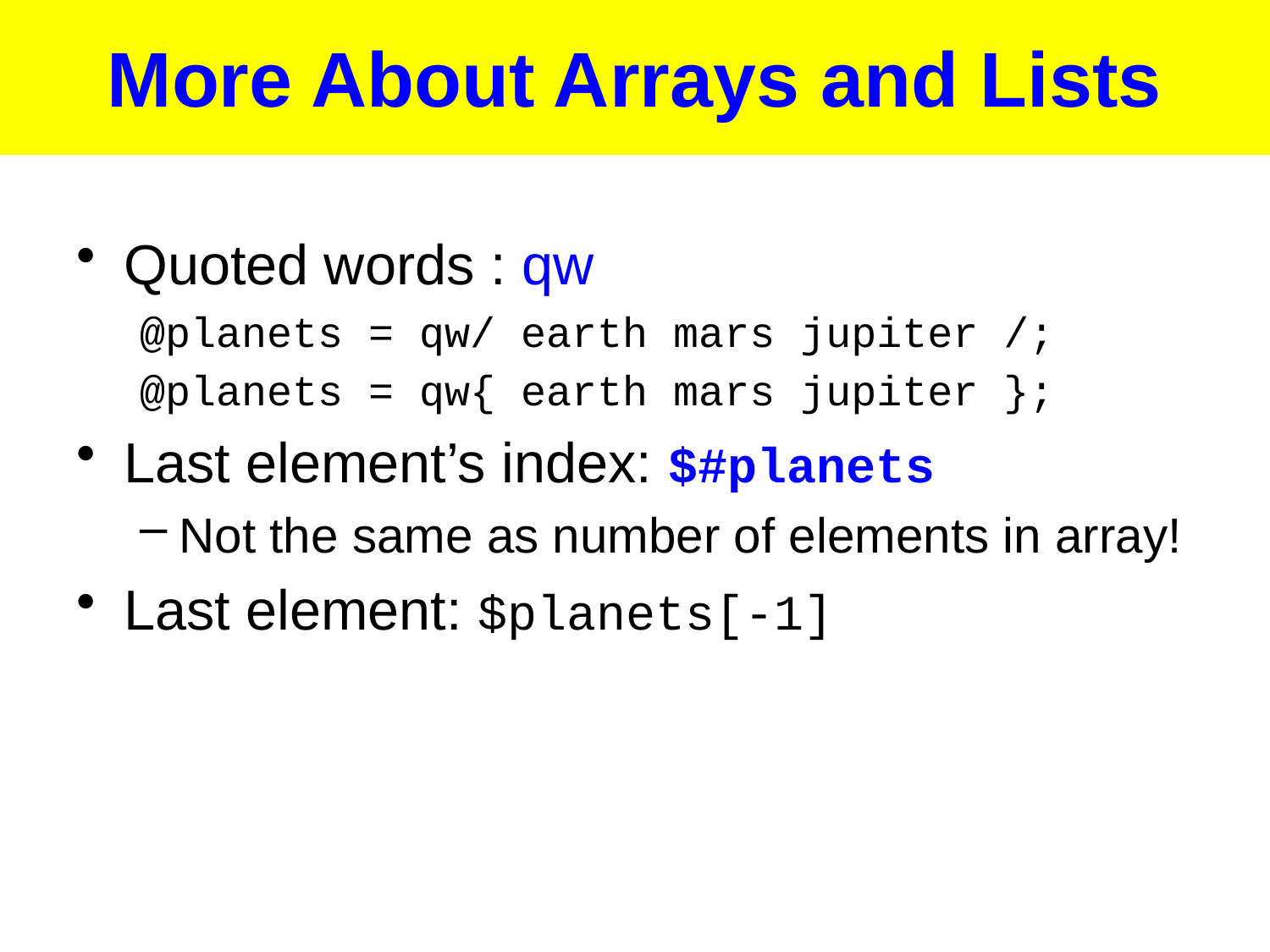

# More About Arrays and Lists
Quoted words : qw
@planets = qw/ earth mars jupiter /;
@planets = qw{ earth mars jupiter };
Last element’s index: $#planets
Not the same as number of elements in array!
Last element: $planets[-1]